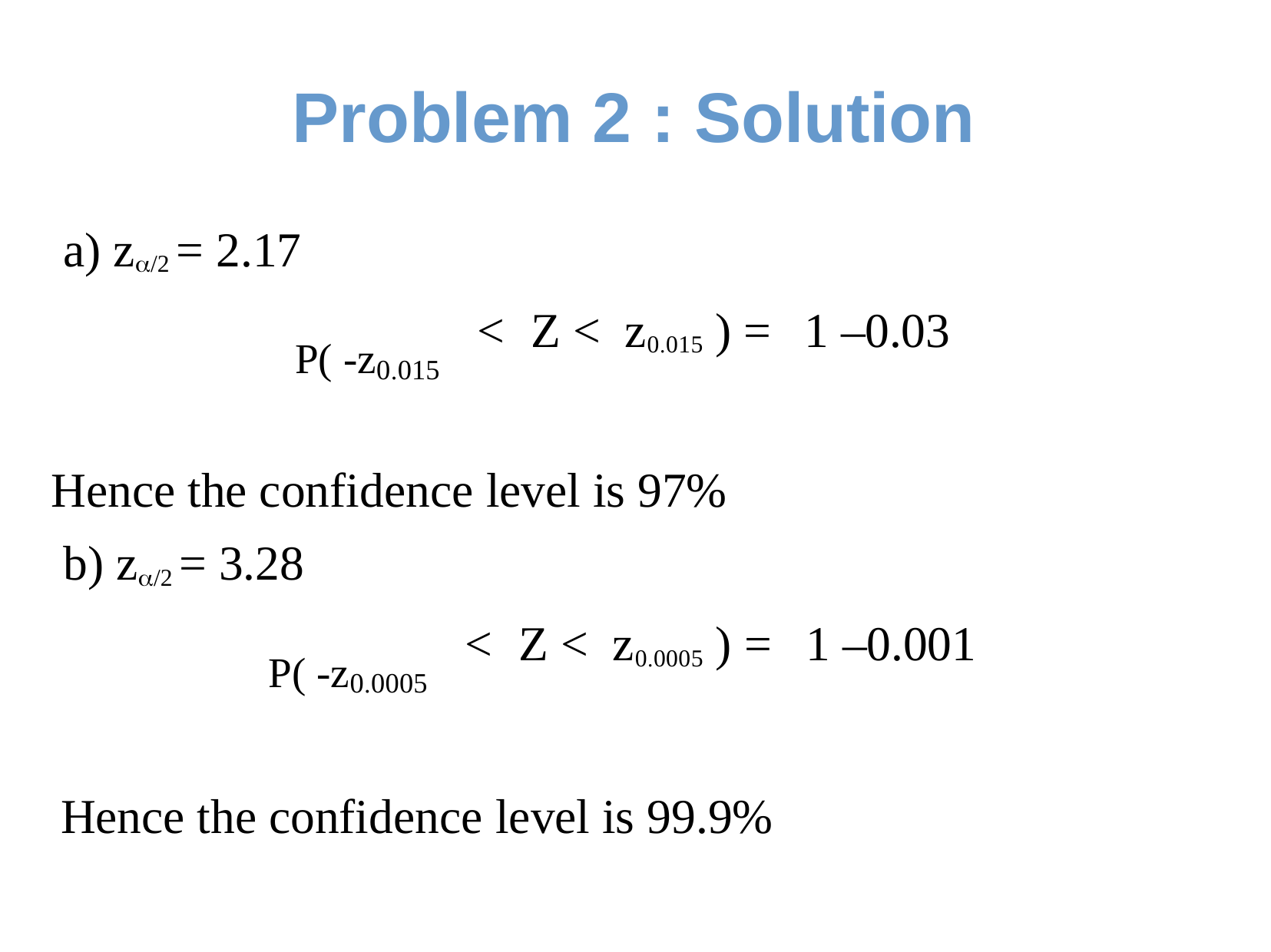

# Problem 2 : Solution
a) zα/2 = 2.17
P( -z0.015
<	Z <	z0.015  ) =	1 –0.03
Hence the confidence level is 97%
b) zα/2 = 3.28
P( -z0.0005
<	Z <	z0.0005  ) =	1 –0.001
Hence the confidence level is 99.9%